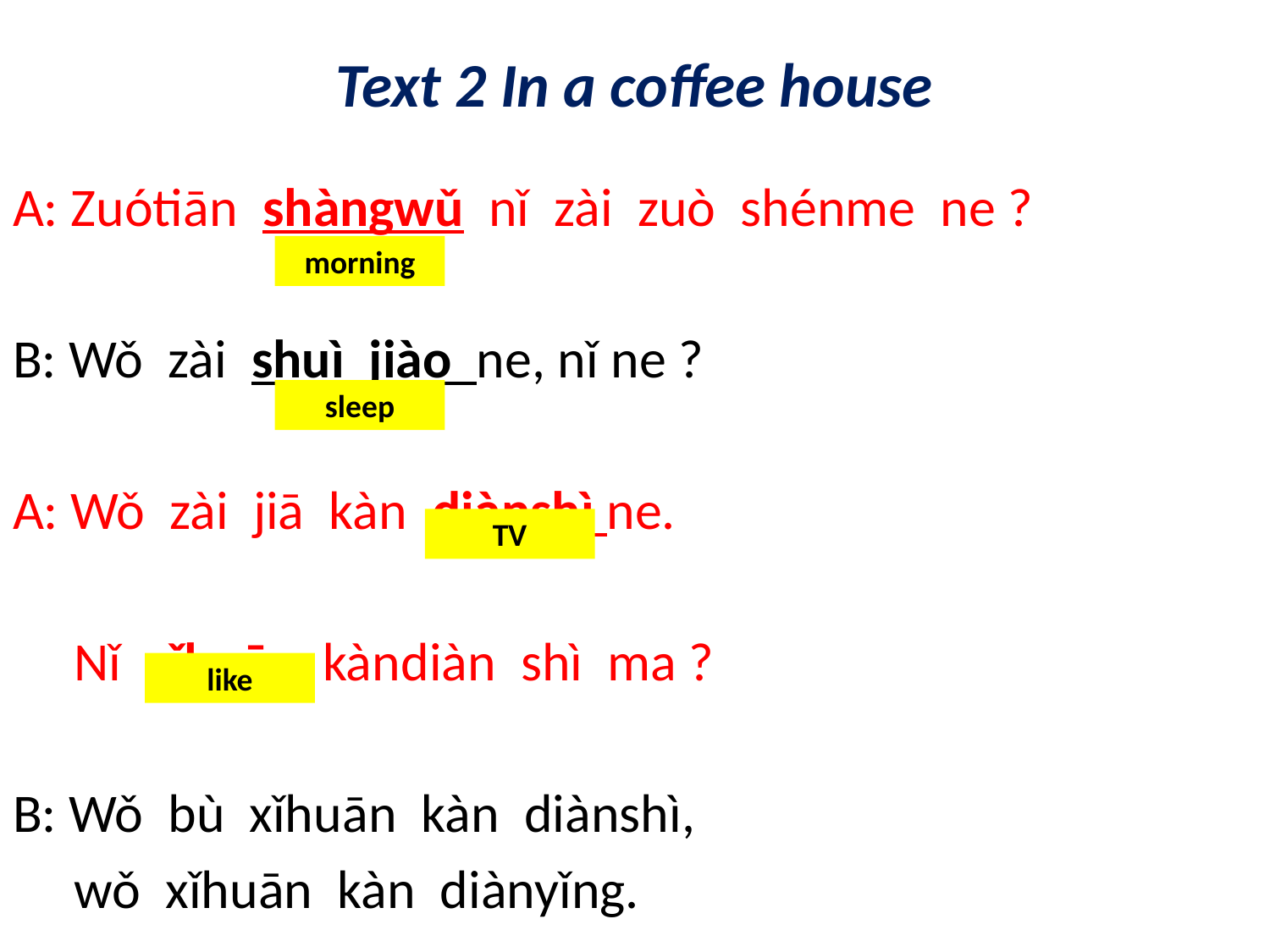

# Text 2 In a coffee house
A: Zuótiān  shàngwǔ  nǐ  zài  zuò  shénme  ne ?

B: Wǒ  zài  shuì  jiào  ne, nǐ ne ?

A: Wǒ  zài  jiā  kàn  diànshì ne.

     Nǐ  xǐhuān  kàndiàn  shì  ma ?

B: Wǒ  bù  xǐhuān  kàn  diànshì,
     wǒ  xǐhuān  kàn  diànyǐng.
morning
sleep
TV
like